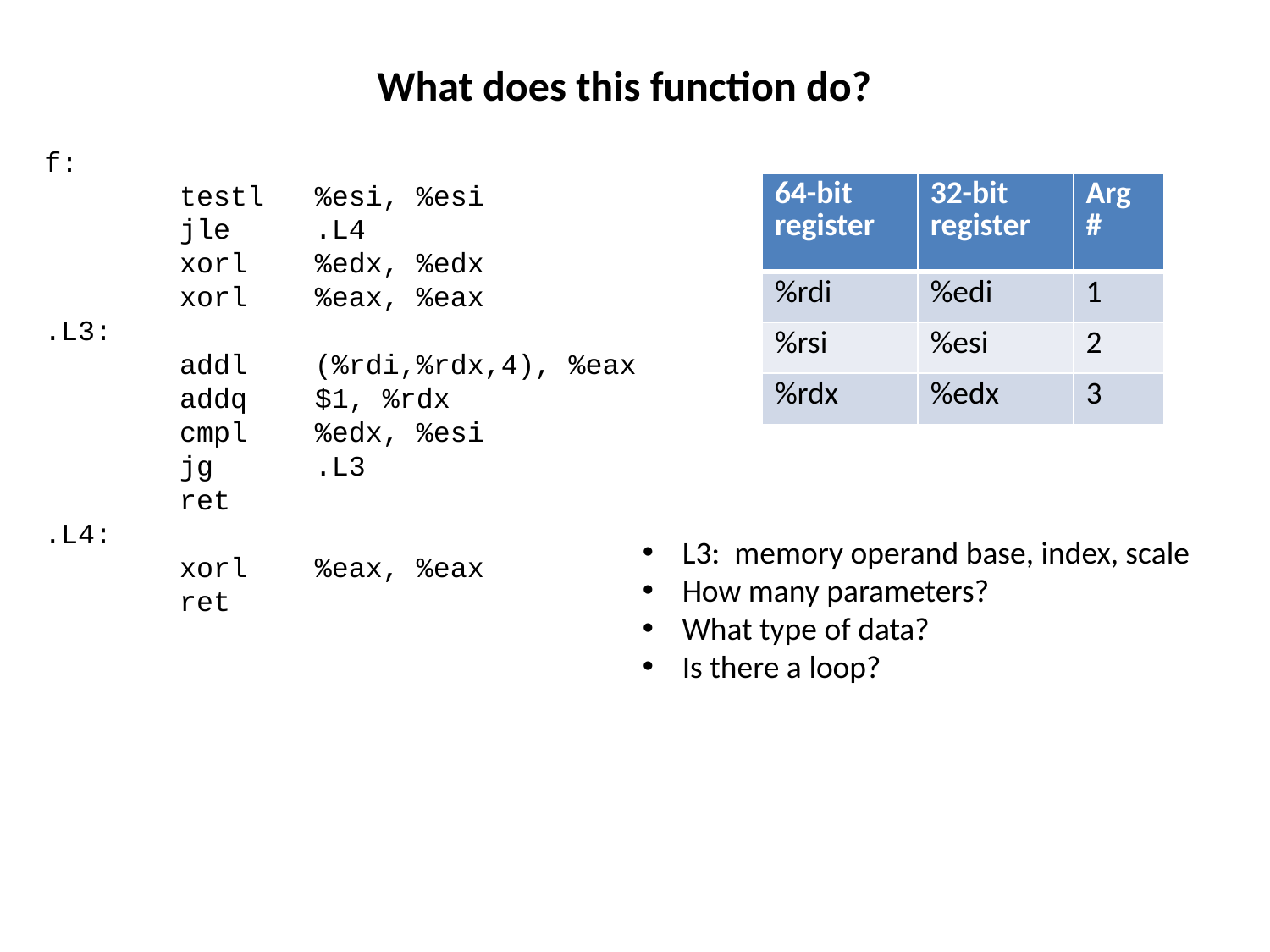

What does this function do?

f:
        testl   %esi, %esi
        jle     .L4
        xorl    %edx, %edx
        xorl    %eax, %eax
.L3:
        addl    (%rdi,%rdx,4), %eax
        addq    $1, %rdx
        cmpl    %edx, %esi
        jg      .L3
        ret
.L4:
        xorl    %eax, %eax
        ret
| 64-bit register | 32-bit register | Arg # |
| --- | --- | --- |
| %rdi | %edi | 1 |
| %rsi | %esi | 2 |
| %rdx | %edx | 3 |

L3:  memory operand base, index, scale
How many parameters?
What type of data?
Is there a loop?